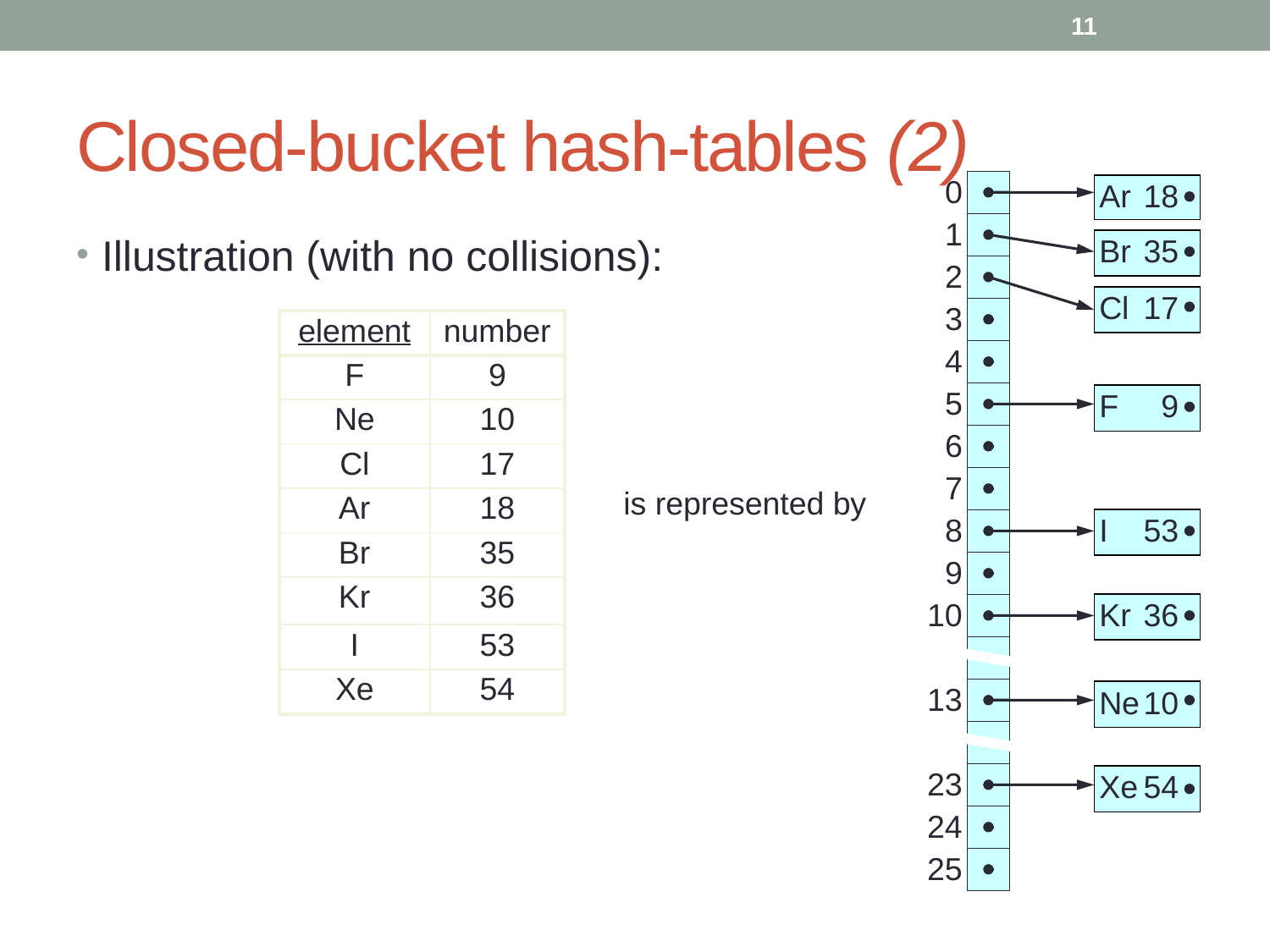

11
# Closed-bucket hash-tables (2)

Ar	18
0

1
Br	35

2

Cl	17

3

4

F	9
5

6

7

is represented by
I	53

8

9

Kr	36

10

Ne	10
13

Xe	54
23

24

25

Illustration (with no collisions):
| element | number |
| --- | --- |
| F | 9 |
| Ne | 10 |
| Cl | 17 |
| Ar | 18 |
| Br | 35 |
| Kr | 36 |
| I | 53 |
| Xe | 54 |